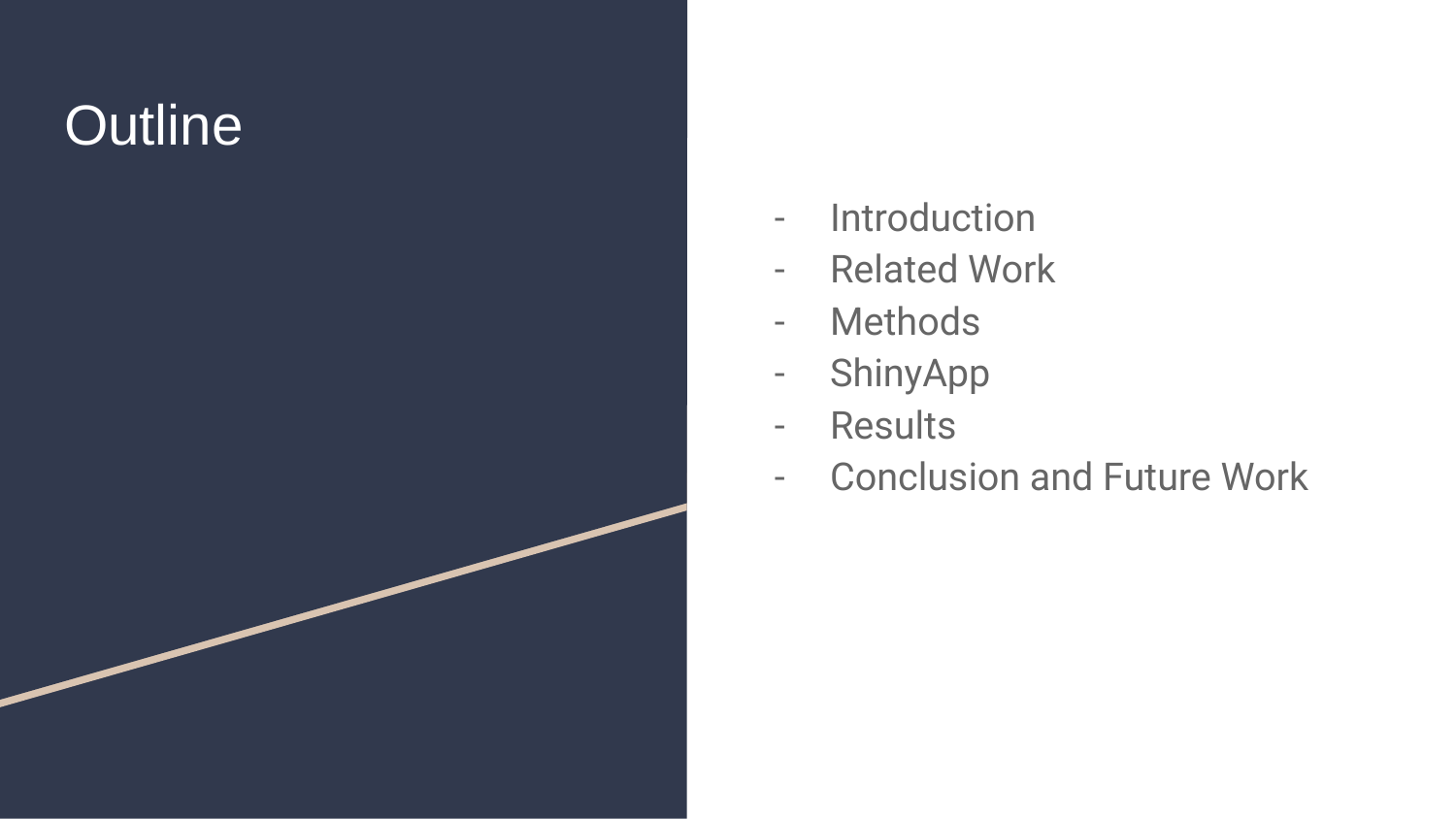

# Outline
Introduction
Related Work
Methods
ShinyApp
Results
Conclusion and Future Work